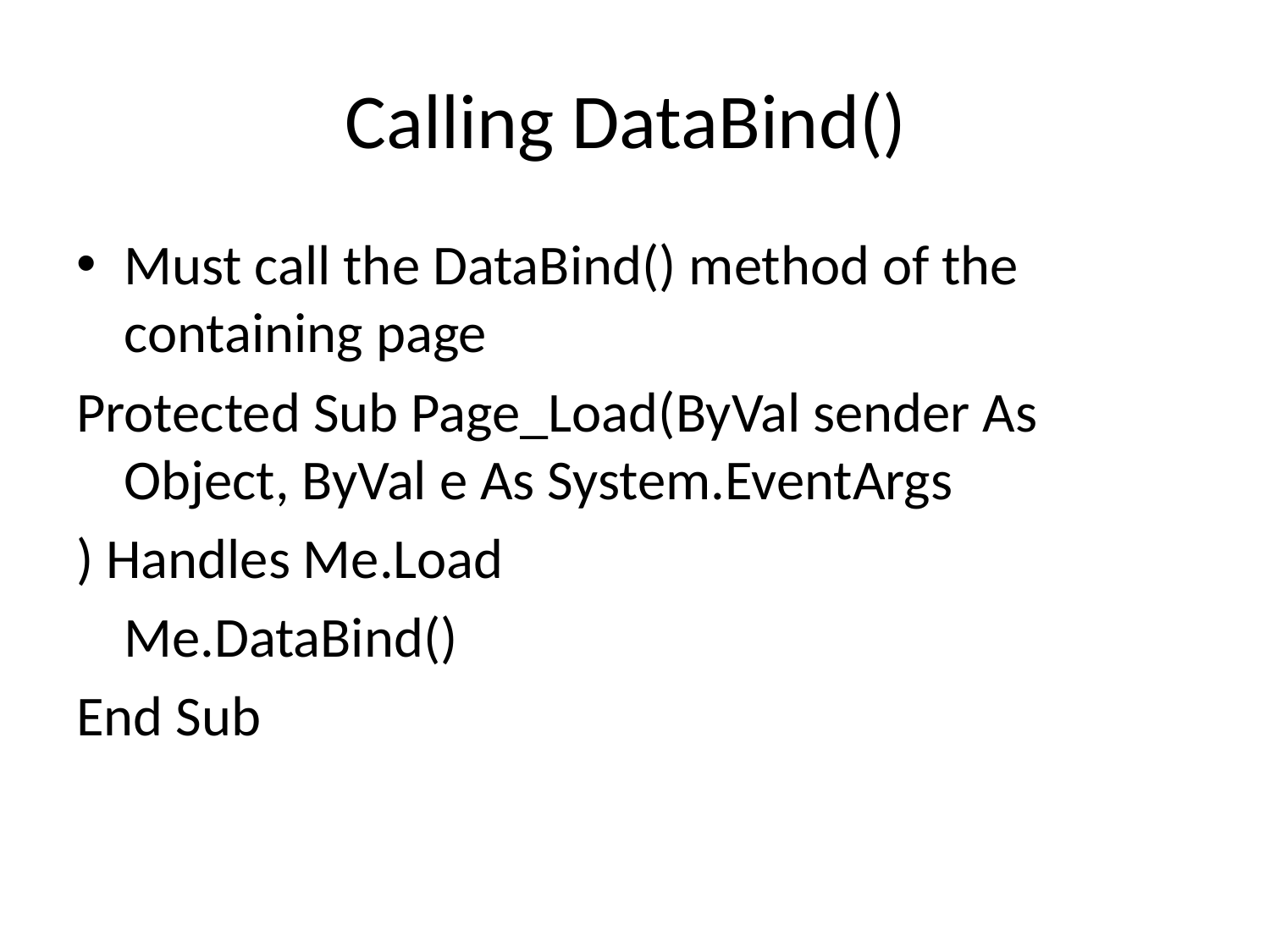

# Calling DataBind()
Must call the DataBind() method of the containing page
Protected Sub Page_Load(ByVal sender As Object, ByVal e As System.EventArgs
) Handles Me.Load
	Me.DataBind()
End Sub